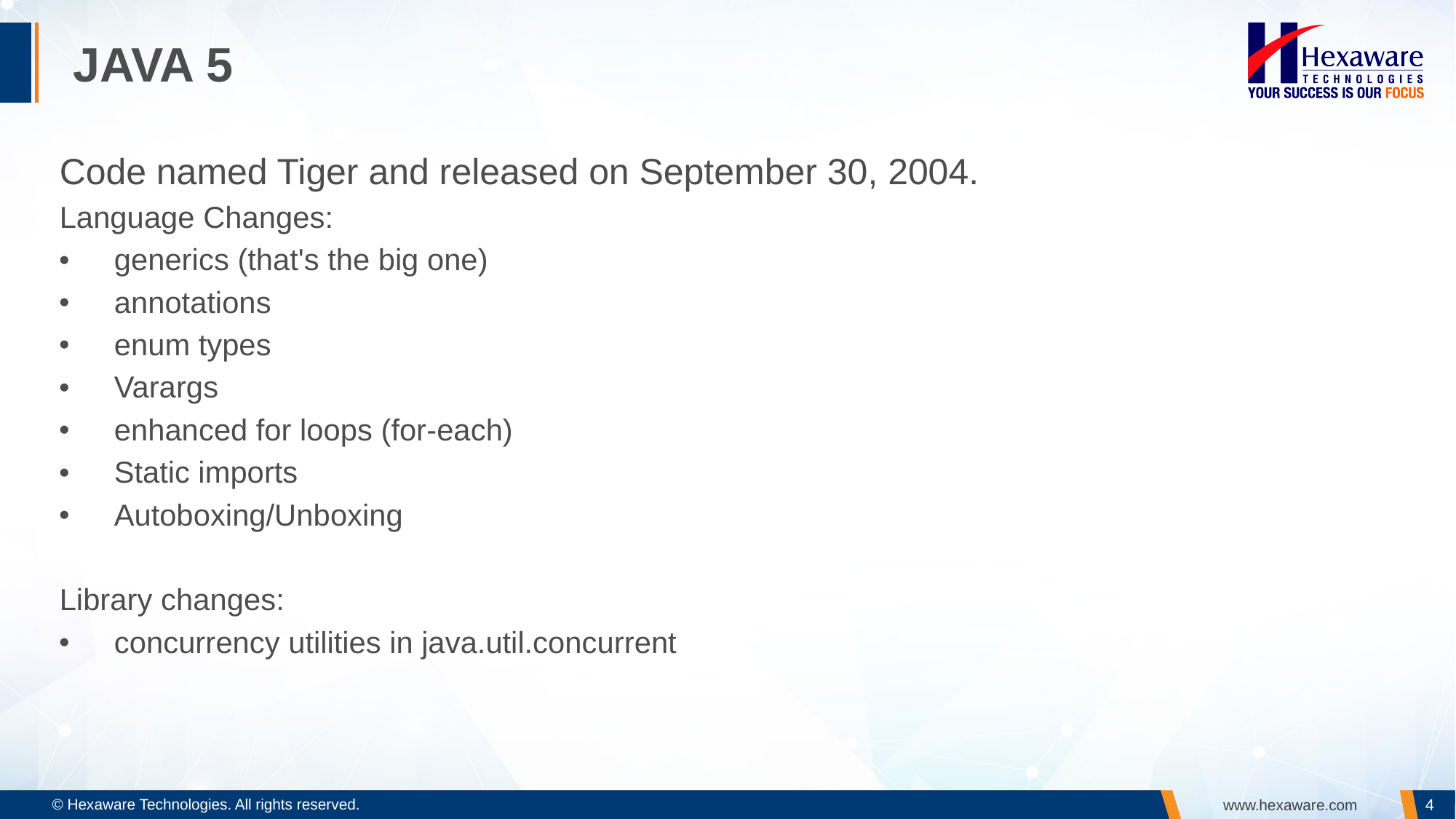

# JAVA 5
Code named Tiger and released on September 30, 2004.
Language Changes:
generics (that's the big one)
annotations
enum types
Varargs
enhanced for loops (for-each)
Static imports
Autoboxing/Unboxing

Library changes:
concurrency utilities in java.util.concurrent